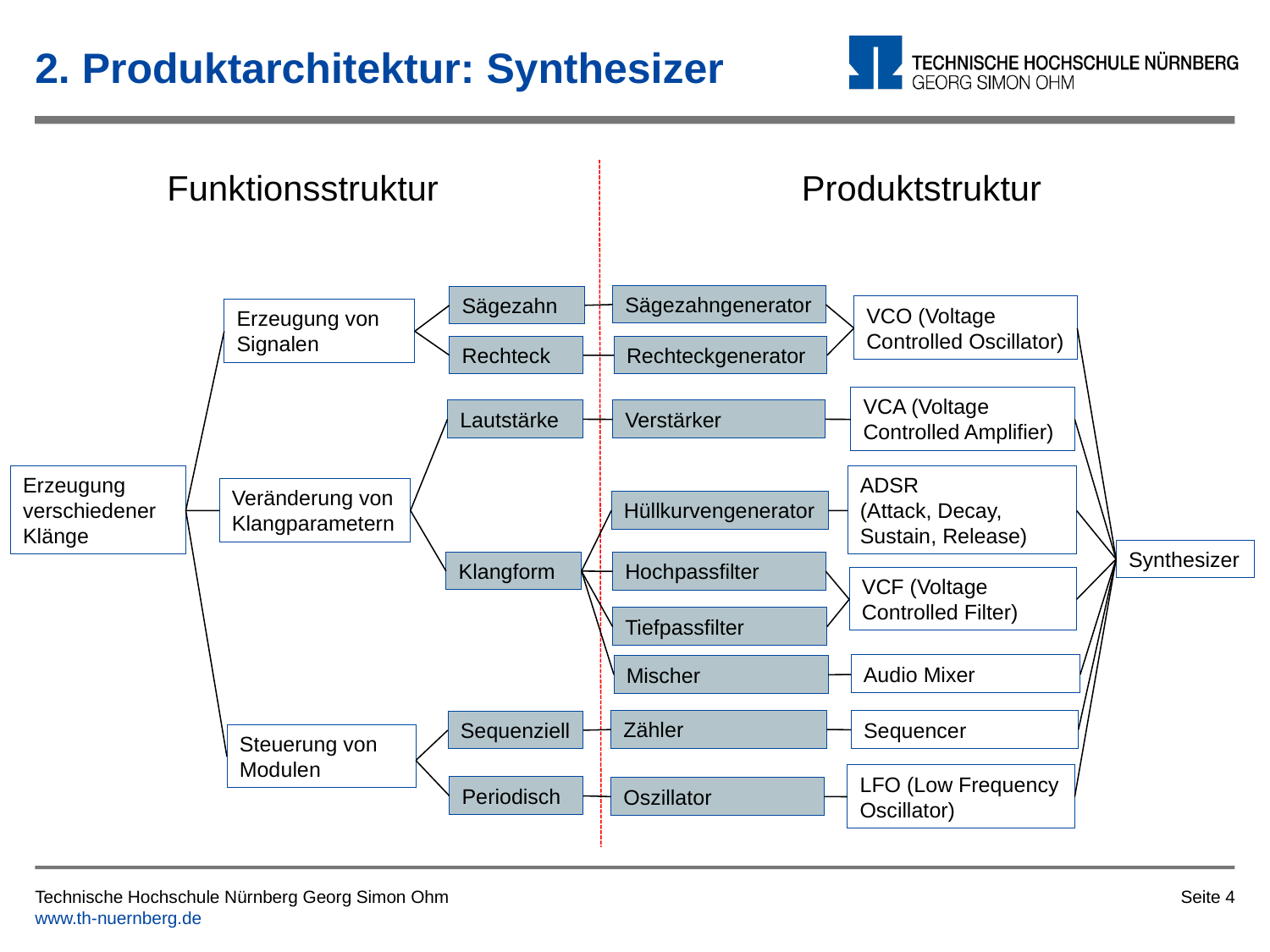

# 2. Produktarchitektur: Synthesizer
Funktionsstruktur

Produktstruktur
Sägezahngenerator
Sägezahn
VCO (Voltage Controlled Oscillator)
Erzeugung von Signalen

Rechteck
Rechteckgenerator

VCA (Voltage Controlled Amplifier)
Lautstärke
Verstärker

Erzeugung verschiedener Klänge
ADSR
(Attack, Decay, Sustain, Release)
Veränderung von Klangparametern
Hüllkurvengenerator

Synthesizer
Klangform
Hochpassfilter

VCF (Voltage Controlled Filter)

Tiefpassfilter
Audio Mixer
Mischer

Zähler
Sequencer
Sequenziell
Steuerung von Modulen

LFO (Low Frequency Oscillator)
Periodisch
Oszillator

Technische Hochschule Nürnberg Georg Simon Ohm
www.th-nuernberg.de
Seite 4